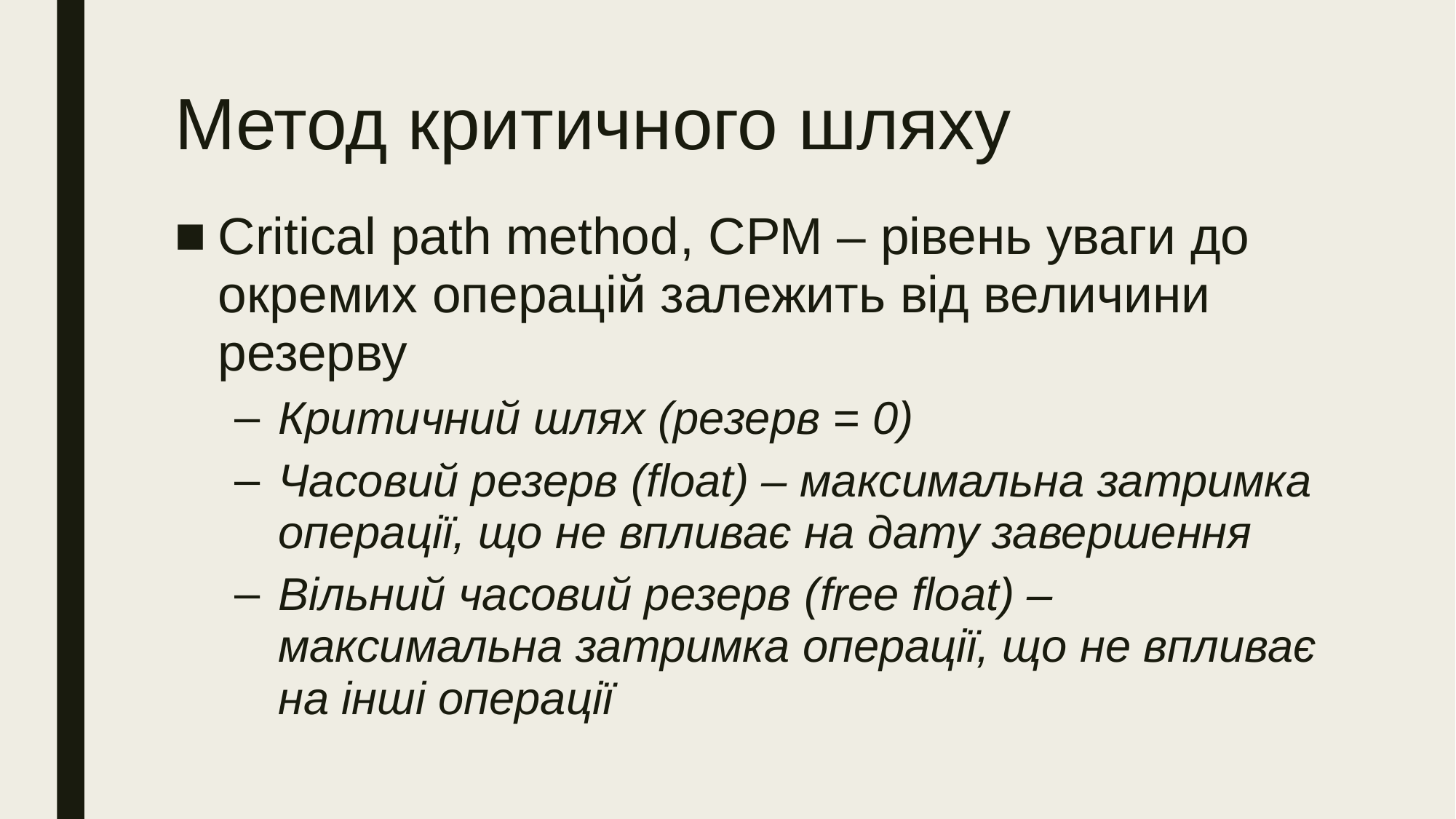

# Метод критичного шляху
Critical path method, СРМ – рівень уваги до окремих операцій залежить від величини резерву
Критичний шлях (резерв = 0)
Часовий резерв (float) – максимальна затримка операції, що не впливає на дату завершення
Вільний часовий резерв (free float) – максимальна затримка операції, що не впливає на інші операції